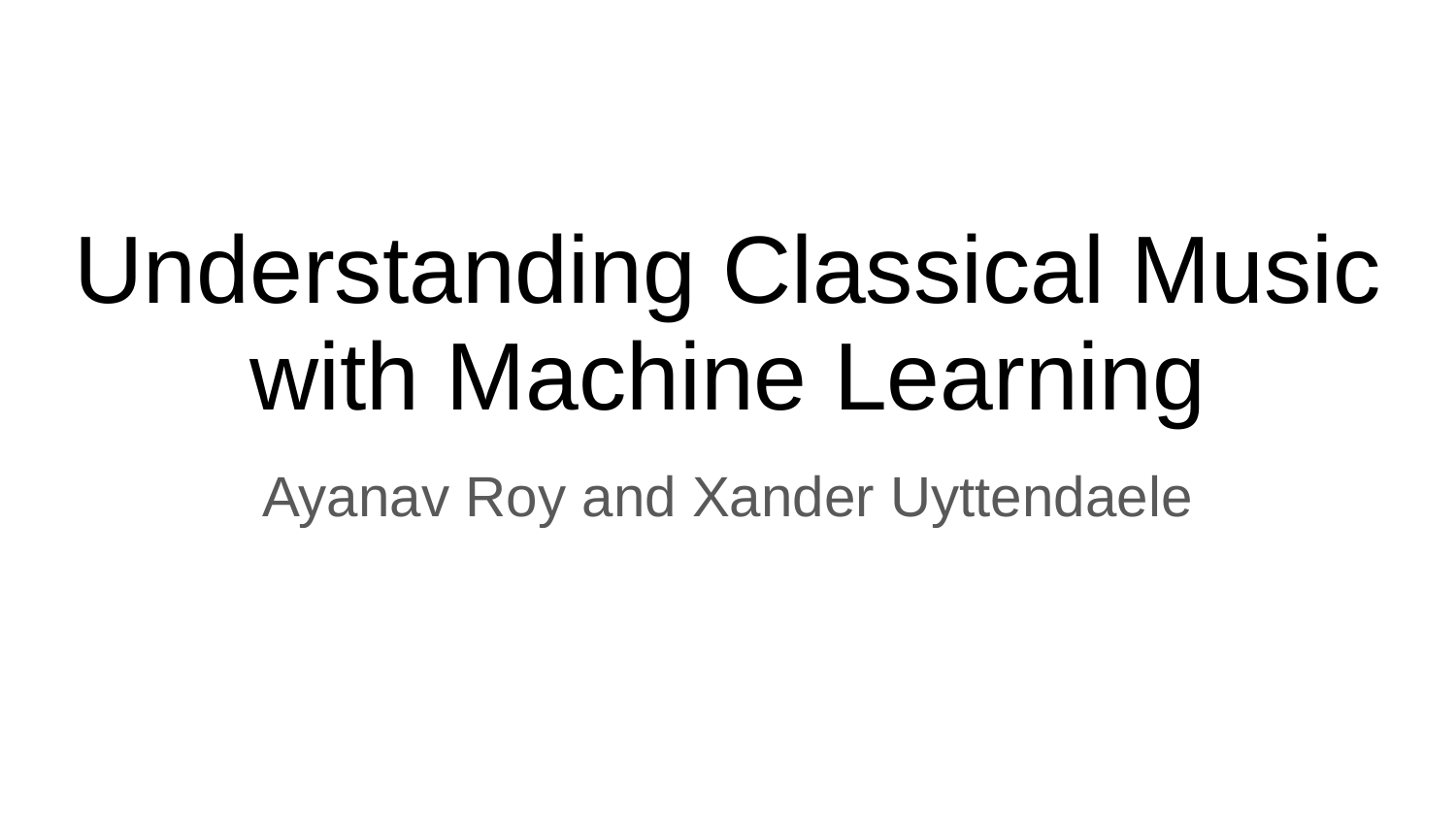

# Understanding Classical Music with Machine Learning
Ayanav Roy and Xander Uyttendaele